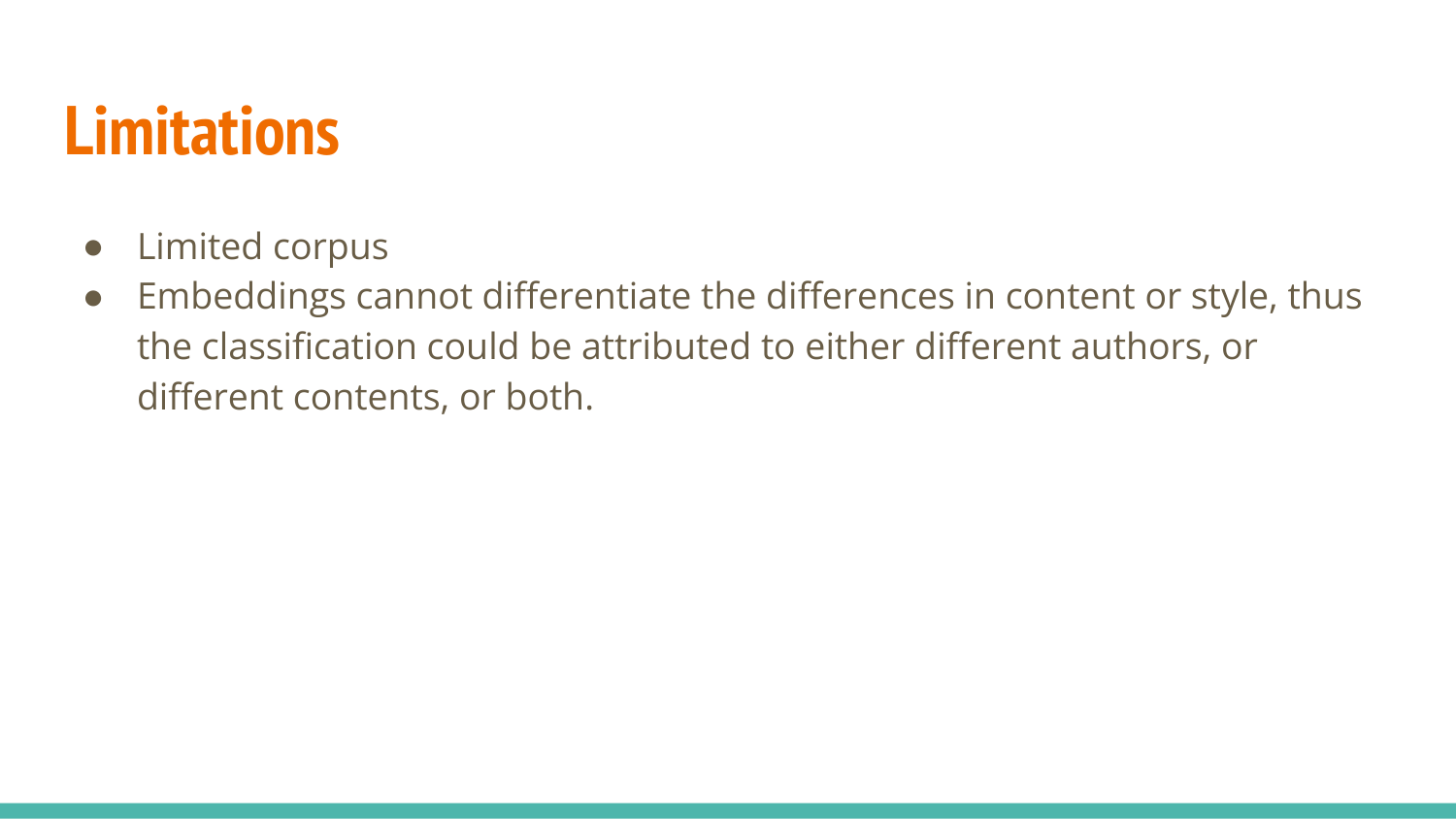

# Limitations
Limited corpus
Embeddings cannot differentiate the differences in content or style, thus the classification could be attributed to either different authors, or different contents, or both.